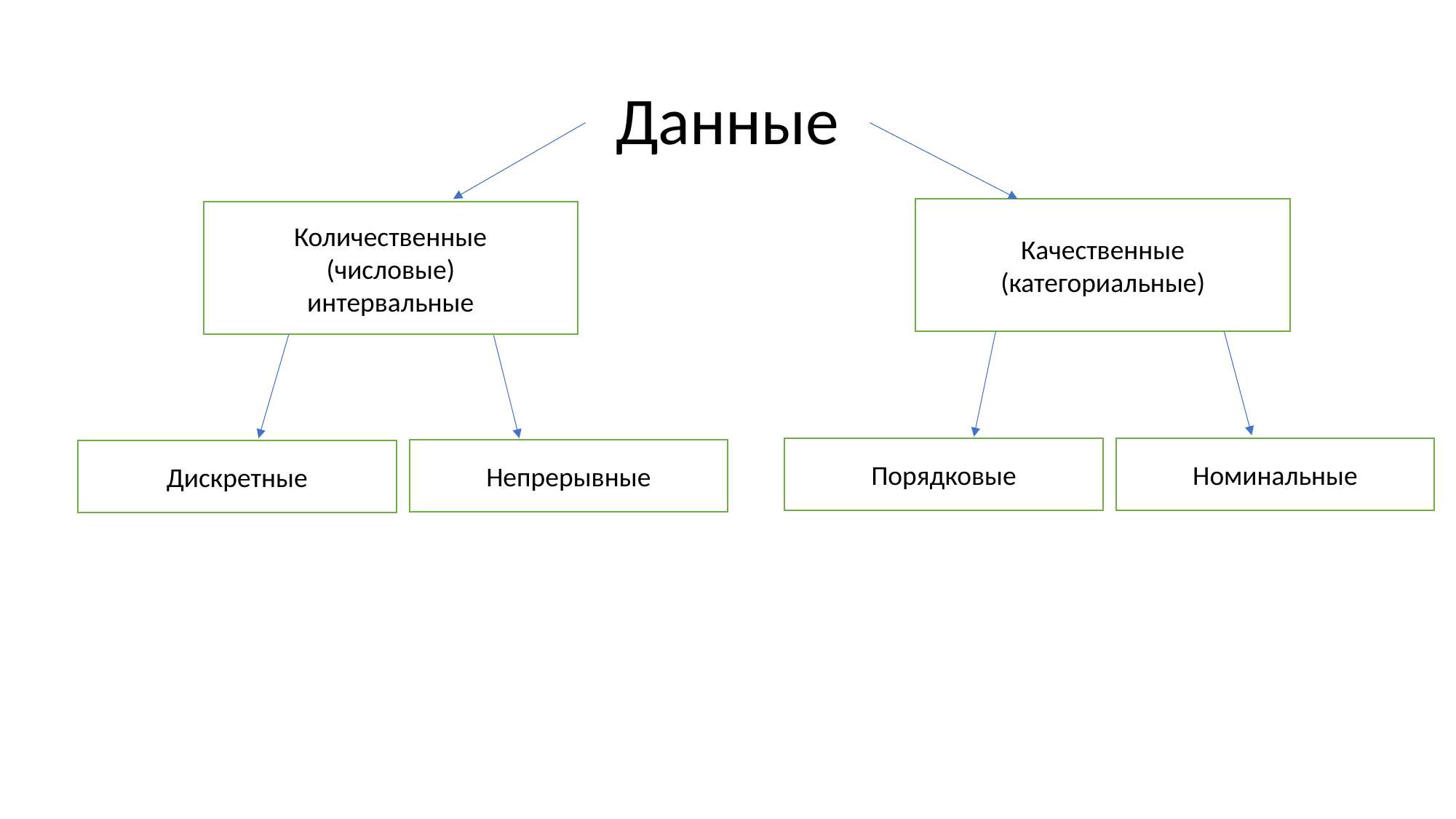

# Данные
Качественные
(категориальные)
Количественные
(числовые)
интервальные
Номинальные
Порядковые
Непрерывные
Дискретные